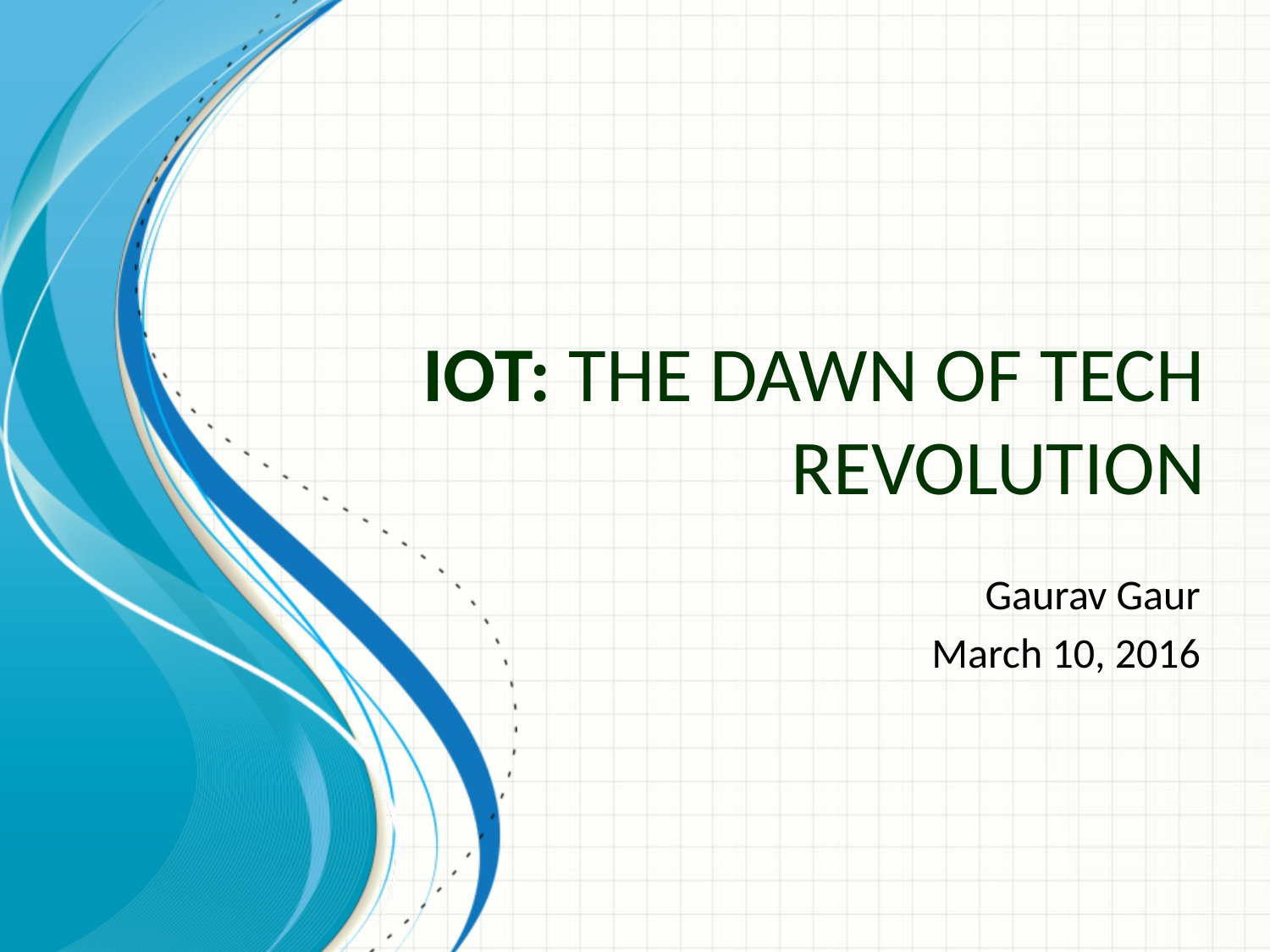

# IoT: The Dawn of Tech Revolution
Gaurav Gaur
March 10, 2016